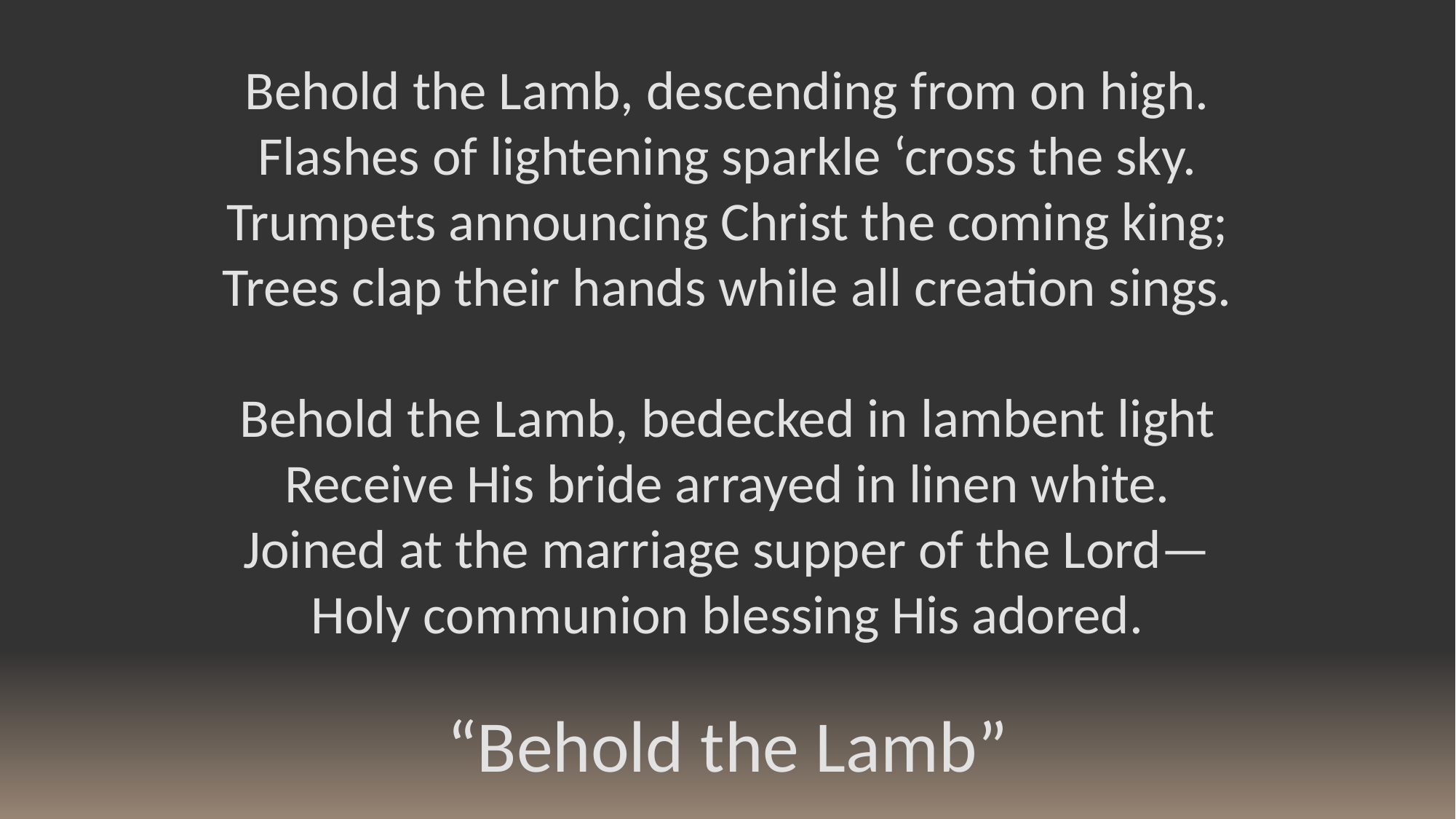

Behold the Lamb, descending from on high.
Flashes of lightening sparkle ‘cross the sky.
Trumpets announcing Christ the coming king;
Trees clap their hands while all creation sings.

Behold the Lamb, bedecked in lambent light
Receive His bride arrayed in linen white.
Joined at the marriage supper of the Lord—
Holy communion blessing His adored.

“Behold the Lamb”